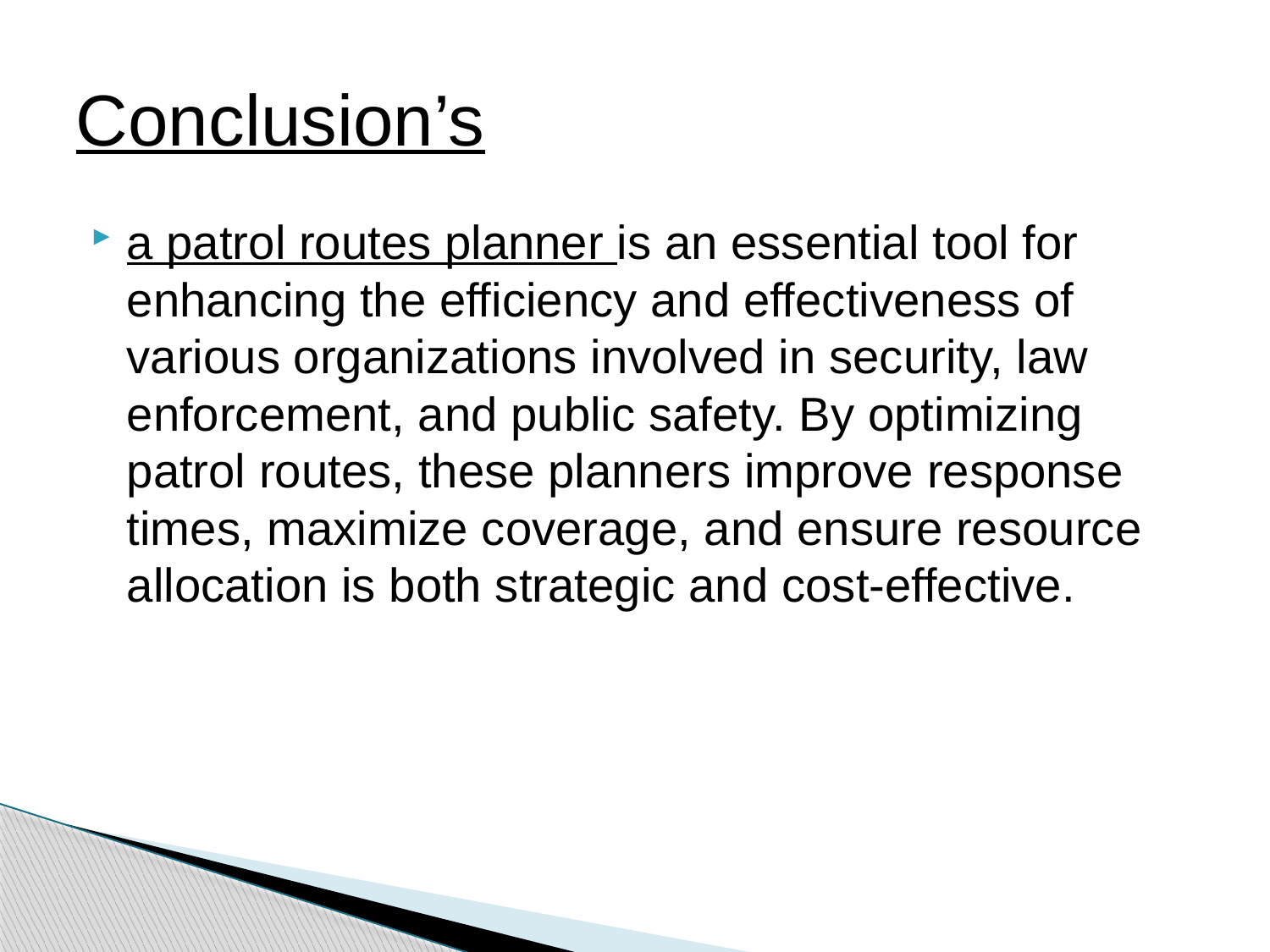

# Conclusion’s
a patrol routes planner is an essential tool for enhancing the efficiency and effectiveness of various organizations involved in security, law enforcement, and public safety. By optimizing patrol routes, these planners improve response times, maximize coverage, and ensure resource allocation is both strategic and cost-effective.